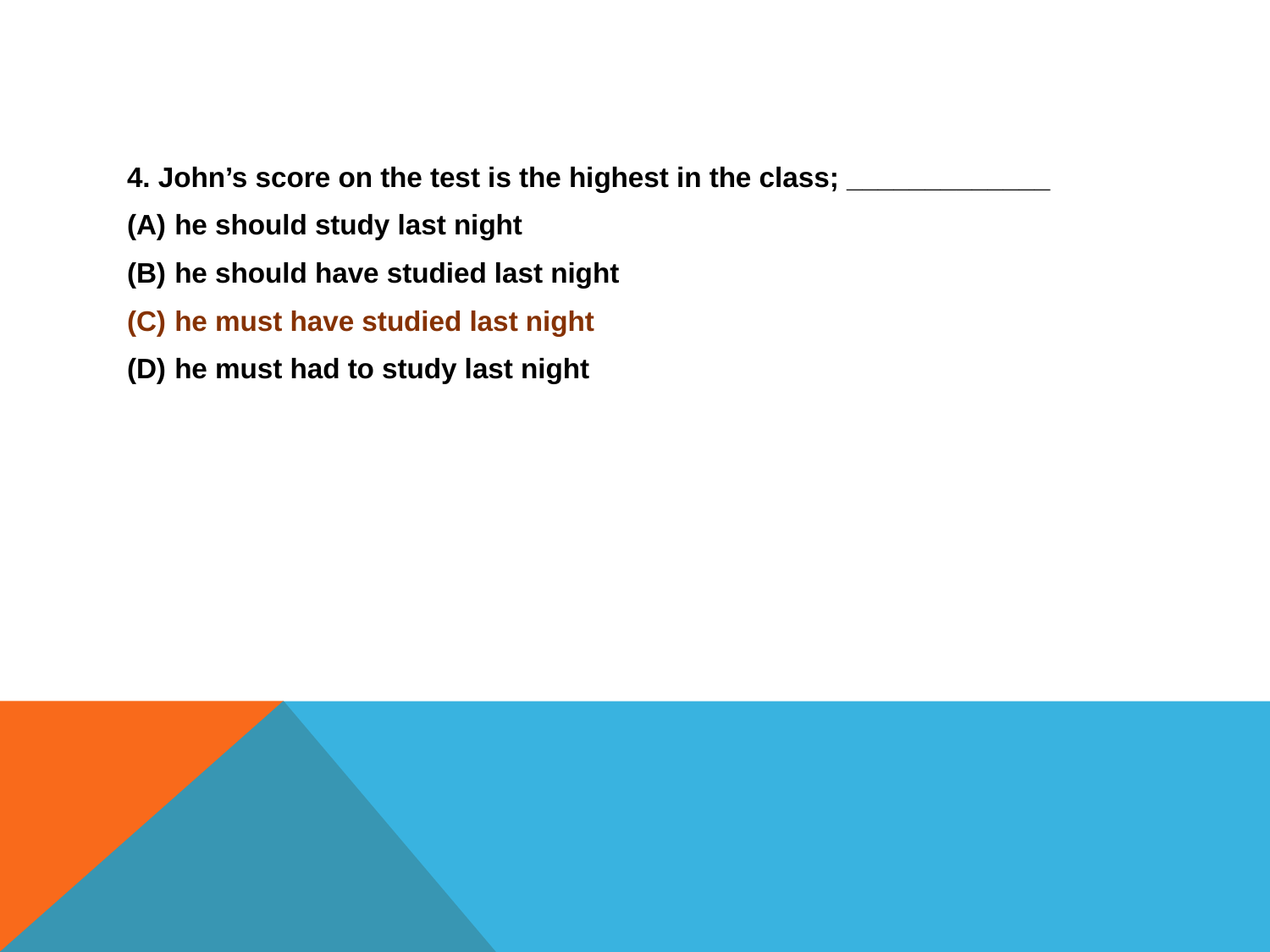

#
4. John’s score on the test is the highest in the class; _____________
he should study last night
he should have studied last night
he must have studied last night
he must had to study last night